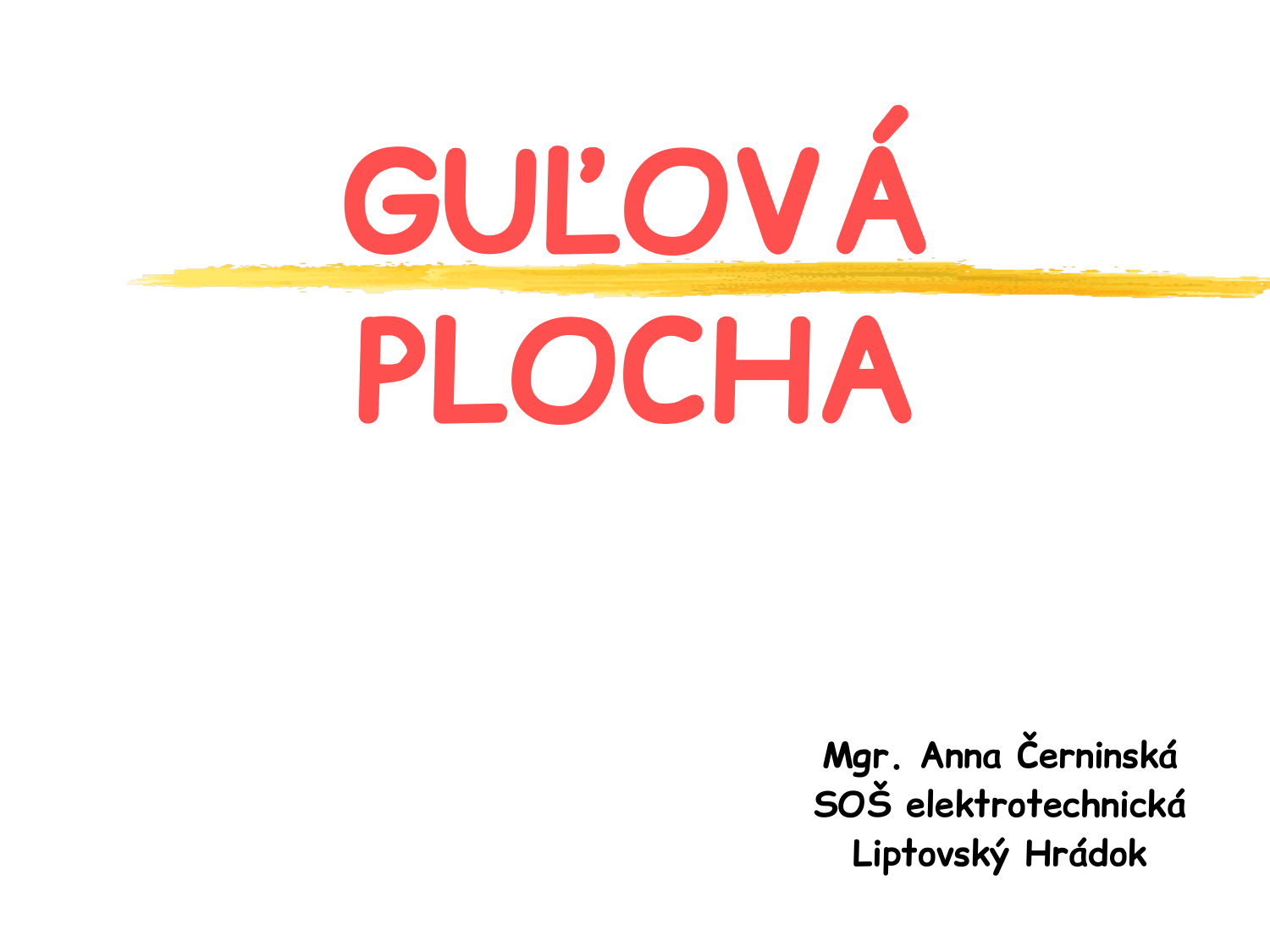

# GUĽOVÁ PLOCHA
Mgr. Anna Černinská
 SOŠ elektrotechnická
Liptovský Hrádok